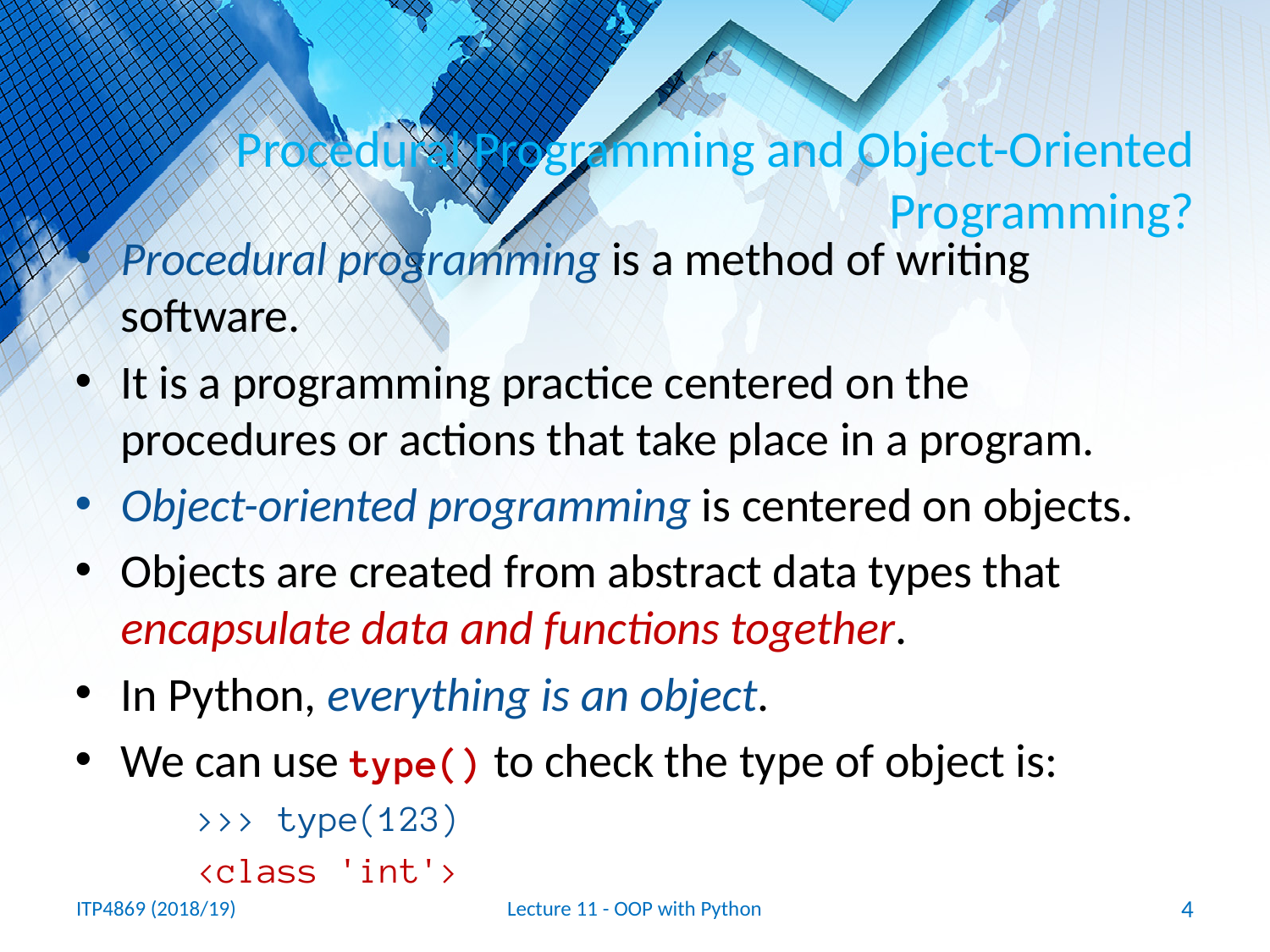

# Procedural Programming and Object-Oriented Programming?
Procedural programming is a method of writing software.
It is a programming practice centered on the procedures or actions that take place in a program.
Object-oriented programming is centered on objects.
Objects are created from abstract data types that encapsulate data and functions together.
In Python, everything is an object.
We can use type() to check the type of object is:
>>> type(123)
<class 'int'>
ITP4869 (2018/19)
Lecture 11 - OOP with Python
4